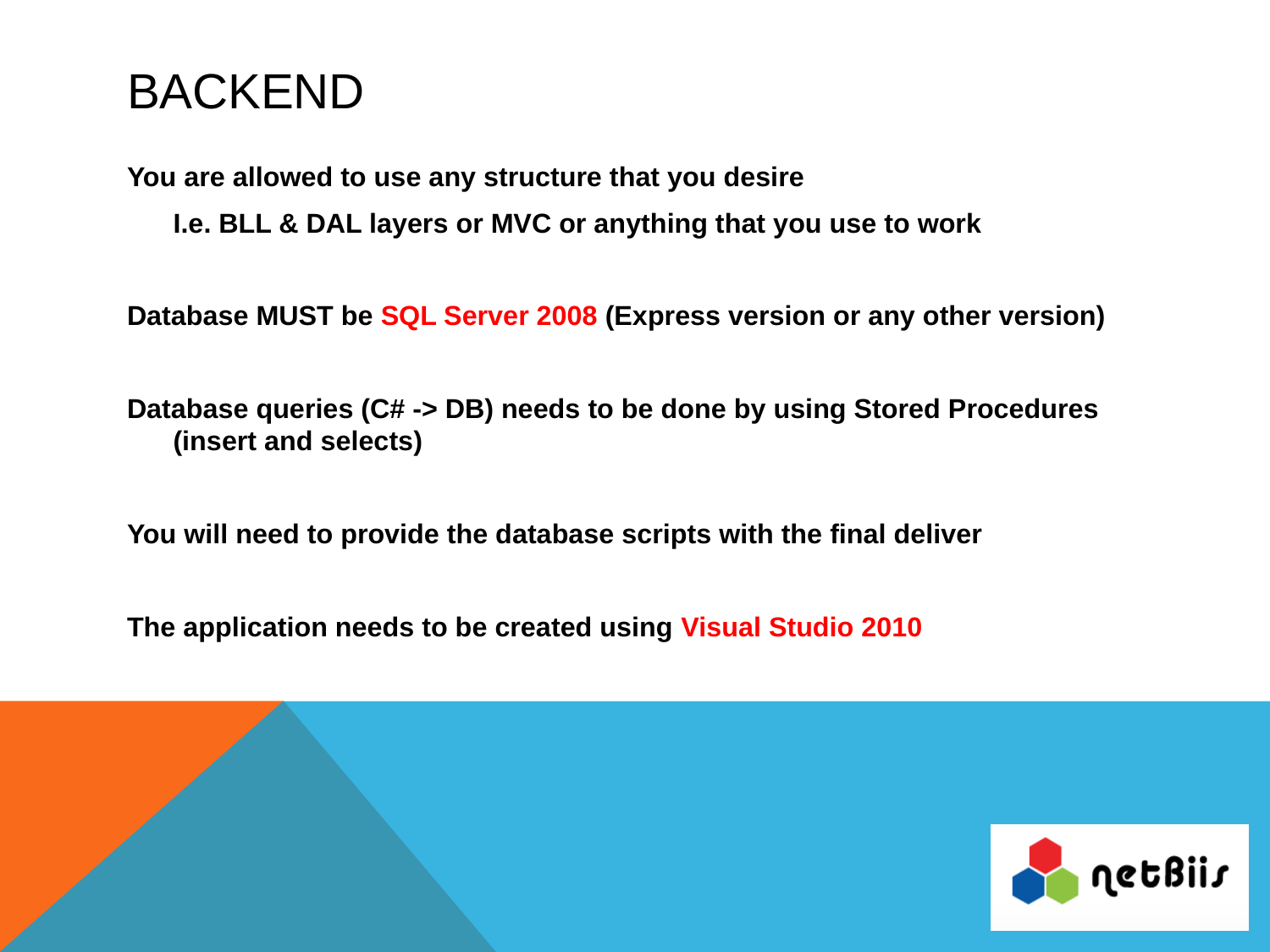

# Backend
You are allowed to use any structure that you desire
	I.e. BLL & DAL layers or MVC or anything that you use to work

Database MUST be SQL Server 2008 (Express version or any other version)

Database queries (C# -> DB) needs to be done by using Stored Procedures (insert and selects)

You will need to provide the database scripts with the final deliver

The application needs to be created using Visual Studio 2010